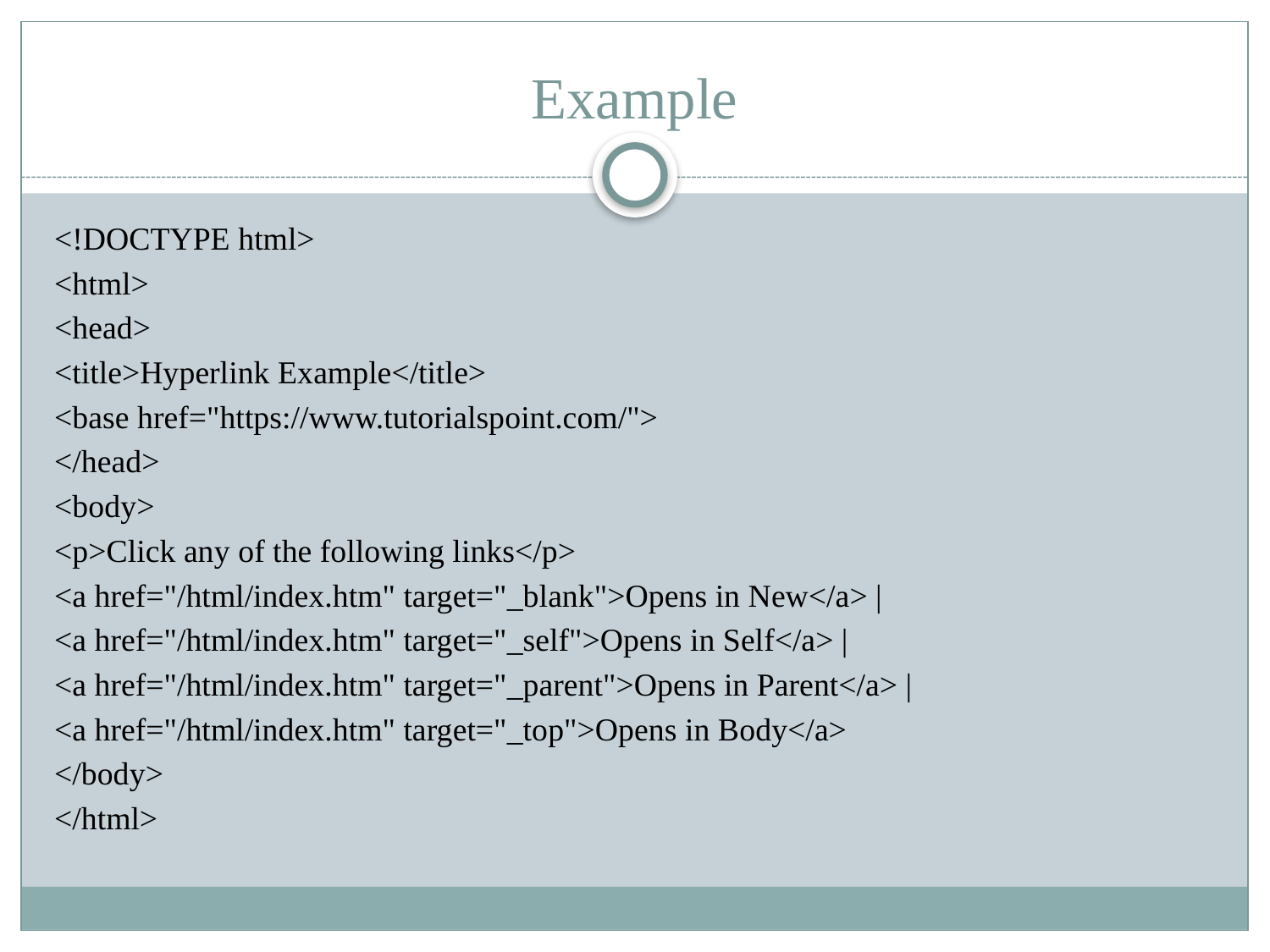

# Example
<!DOCTYPE html>
<html>
<head>
<title>Hyperlink Example</title>
<base href="https://www.tutorialspoint.com/">
</head>
<body>
<p>Click any of the following links</p>
<a href="/html/index.htm" target="_blank">Opens in New</a> |
<a href="/html/index.htm" target="_self">Opens in Self</a> |
<a href="/html/index.htm" target="_parent">Opens in Parent</a> |
<a href="/html/index.htm" target="_top">Opens in Body</a>
</body>
</html>